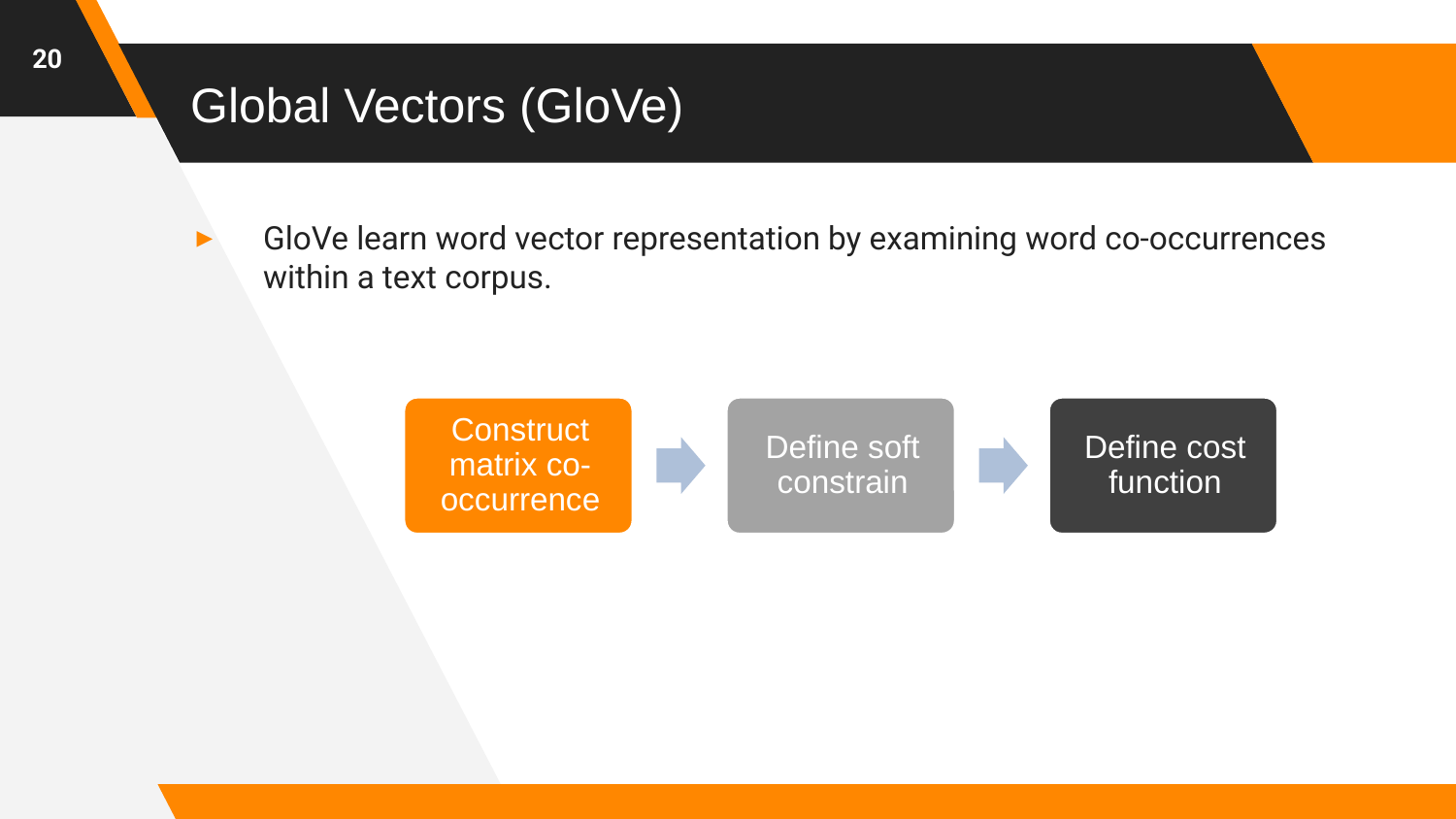

20
# Global Vectors (GloVe)
GloVe learn word vector representation by examining word co-occurrences within a text corpus.

Construct matrix co-occurrence

Define soft constrain

Define cost function